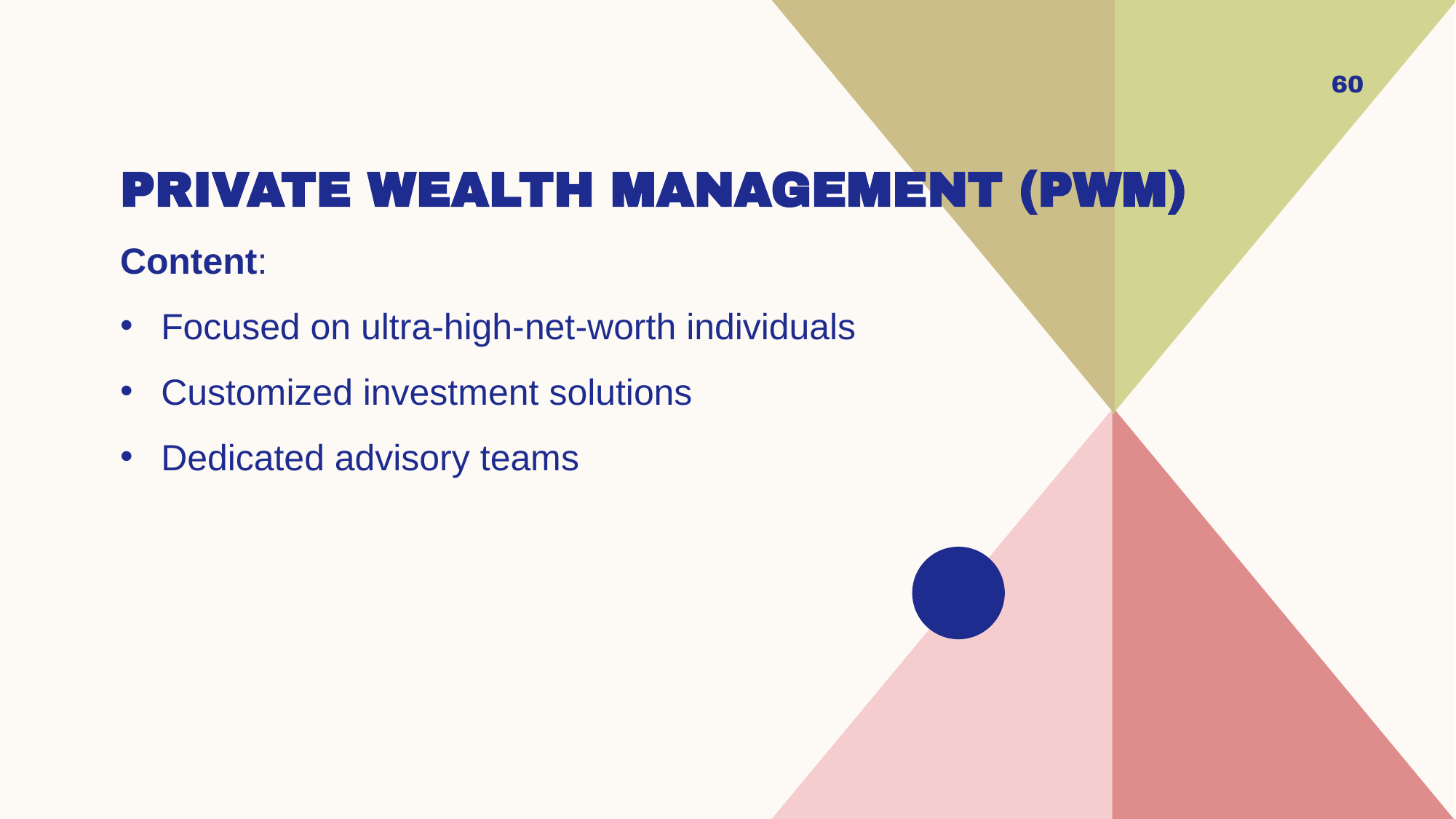

60
# Private Wealth Management (PWM)
Content:
Focused on ultra-high-net-worth individuals
Customized investment solutions
Dedicated advisory teams